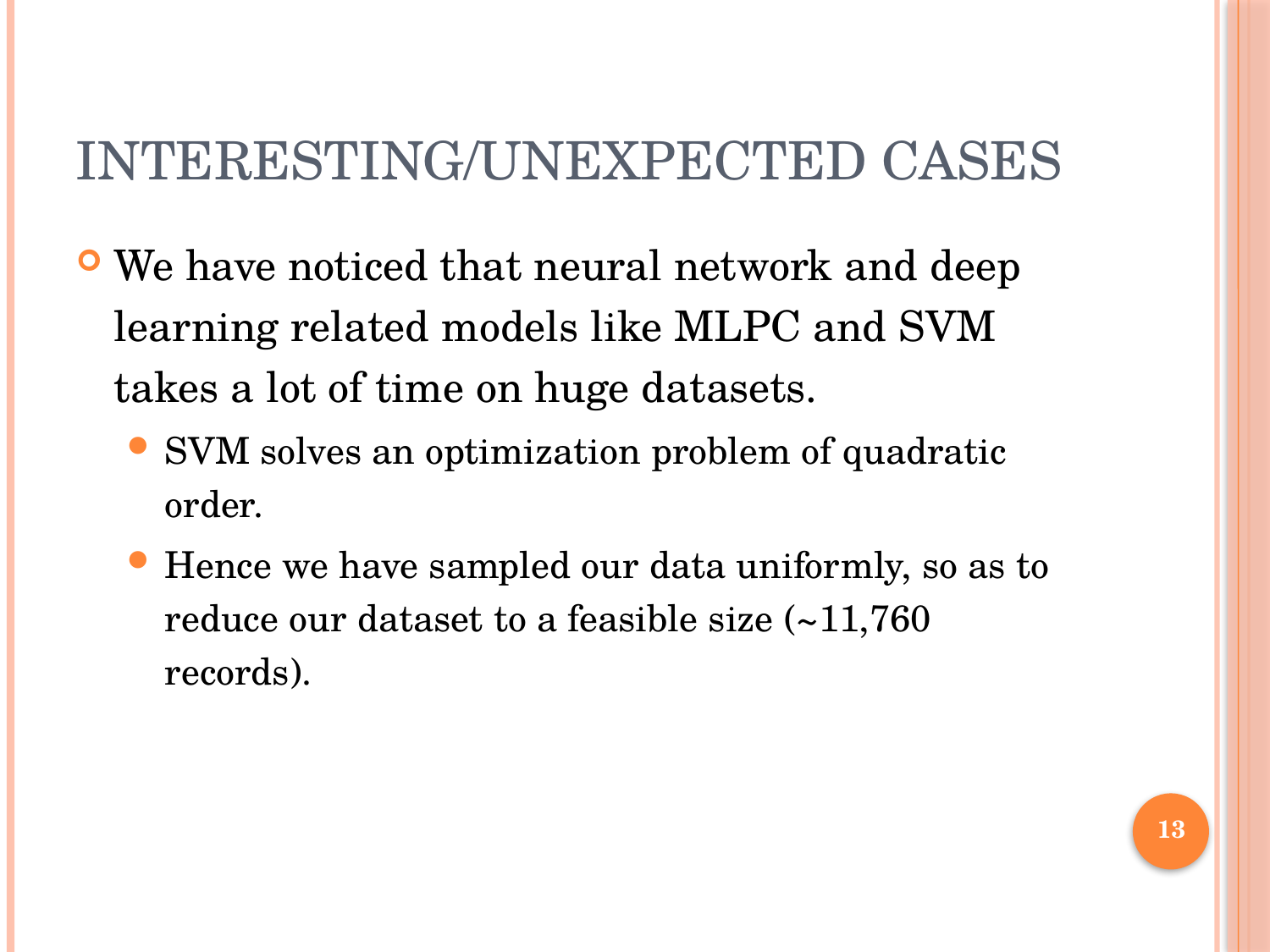

# Interesting/unexpected cases
We have noticed that neural network and deep learning related models like MLPC and SVM takes a lot of time on huge datasets.
SVM solves an optimization problem of quadratic order.
Hence we have sampled our data uniformly, so as to reduce our dataset to a feasible size (~11,760 records).
13